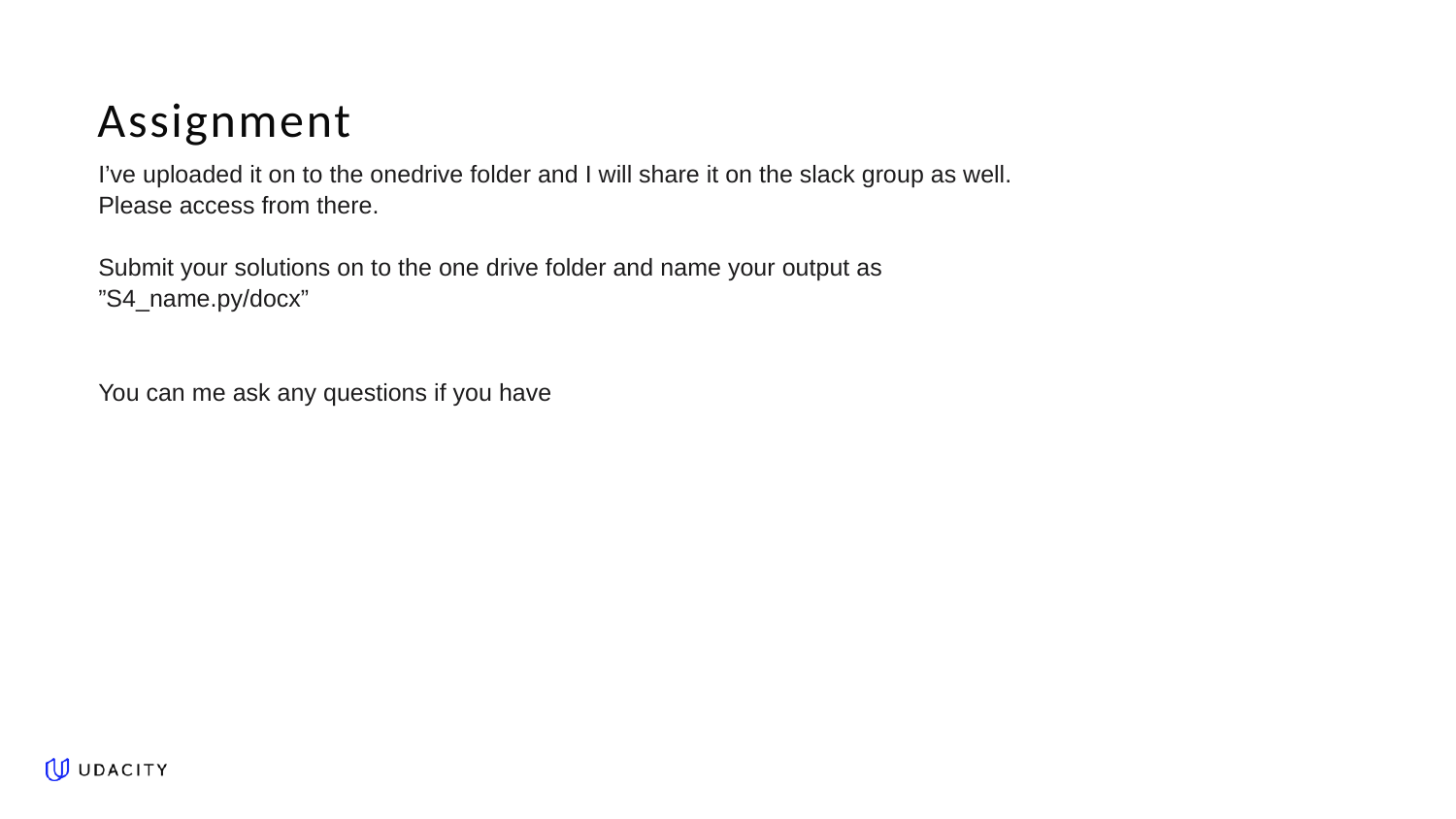

# Assignment
I’ve uploaded it on to the onedrive folder and I will share it on the slack group as well. Please access from there.
Submit your solutions on to the one drive folder and name your output as ”S4_name.py/docx”

You can me ask any questions if you have